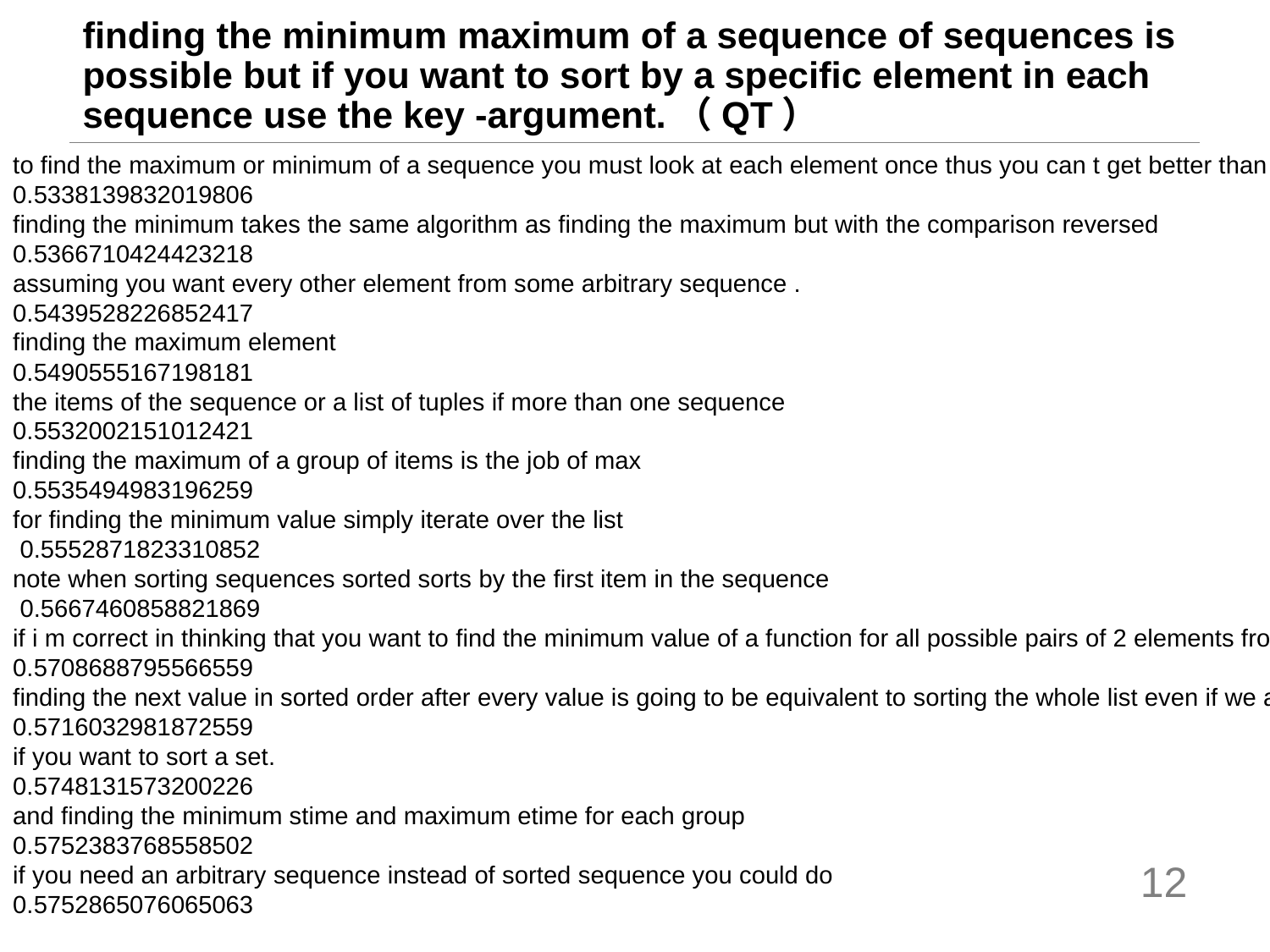

# finding the minimum maximum of a sequence of sequences is possible but if you want to sort by a specific element in each sequence use the key -argument.（QT）
to find the maximum or minimum of a sequence you must look at each element once thus you can t get better than o n
0.5338139832019806
finding the minimum takes the same algorithm as finding the maximum but with the comparison reversed
0.5366710424423218
assuming you want every other element from some arbitrary sequence .
0.5439528226852417
finding the maximum element
0.5490555167198181
the items of the sequence or a list of tuples if more than one sequence
0.5532002151012421
finding the maximum of a group of items is the job of max
0.5535494983196259
for finding the minimum value simply iterate over the list
 0.5552871823310852
note when sorting sequences sorted sorts by the first item in the sequence
 0.5667460858821869
if i m correct in thinking that you want to find the minimum value of a function for all possible pairs of 2 elements from a list.
0.5708688795566559
finding the next value in sorted order after every value is going to be equivalent to sorting the whole list even if we avoid an explicit sort
0.5716032981872559
if you want to sort a set.
0.5748131573200226
and finding the minimum stime and maximum etime for each group
0.5752383768558502
if you need an arbitrary sequence instead of sorted sequence you could do
0.5752865076065063
12